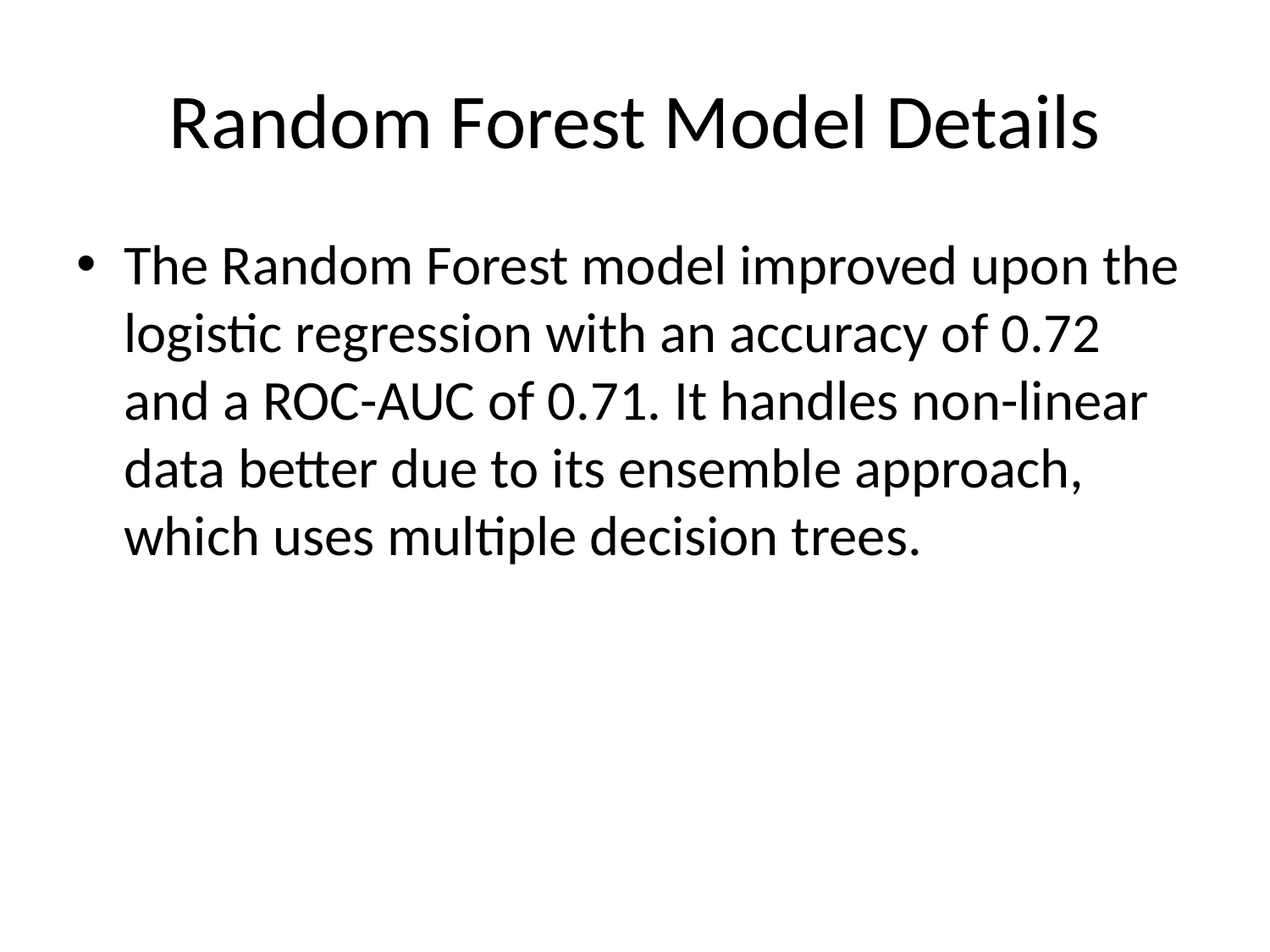

# Random Forest Model Details
The Random Forest model improved upon the logistic regression with an accuracy of 0.72 and a ROC-AUC of 0.71. It handles non-linear data better due to its ensemble approach, which uses multiple decision trees.